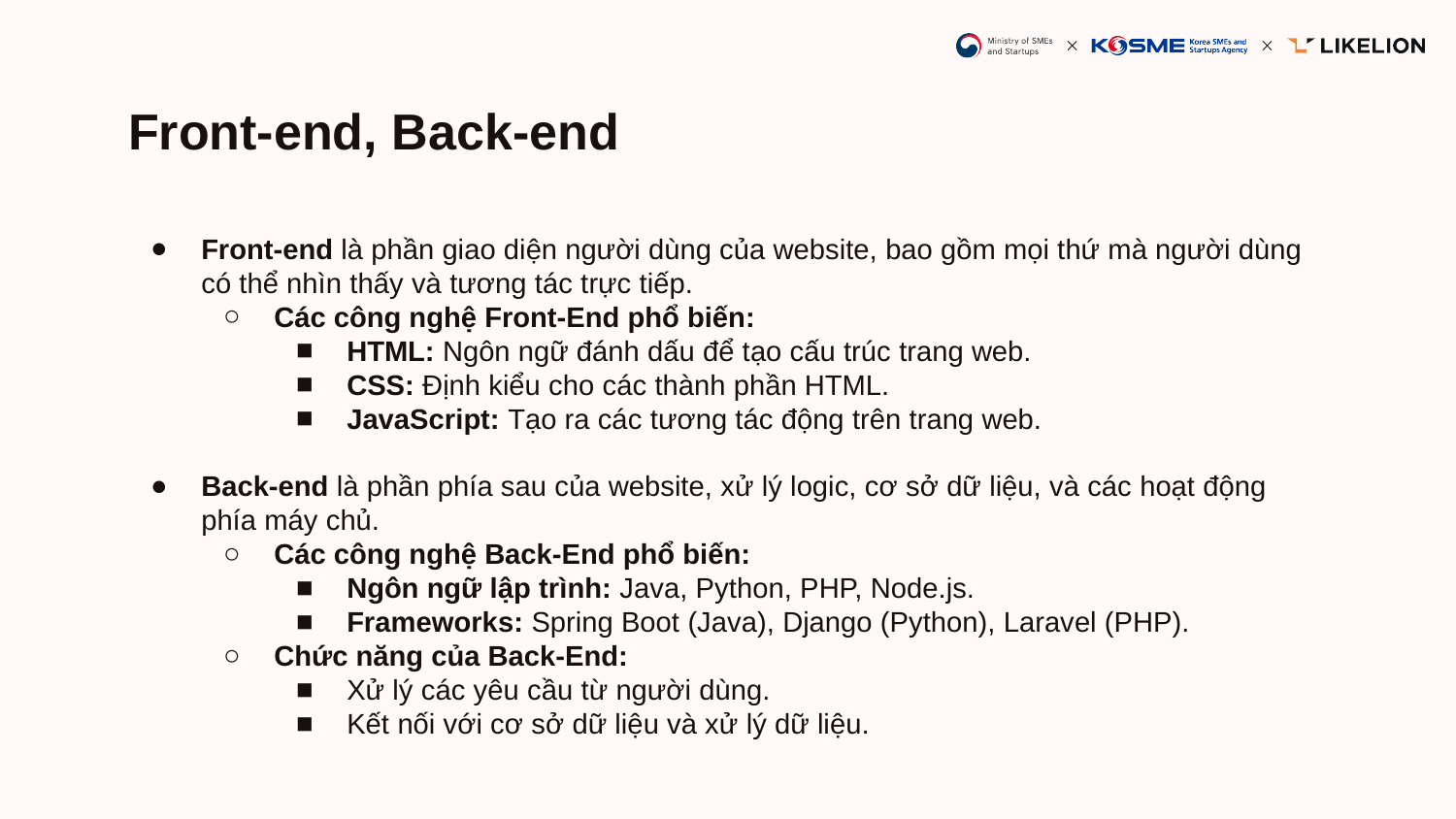

# Front-end, Back-end
Front-end là phần giao diện người dùng của website, bao gồm mọi thứ mà người dùng có thể nhìn thấy và tương tác trực tiếp.
Các công nghệ Front-End phổ biến:
HTML: Ngôn ngữ đánh dấu để tạo cấu trúc trang web.
CSS: Định kiểu cho các thành phần HTML.
JavaScript: Tạo ra các tương tác động trên trang web.

Back-end là phần phía sau của website, xử lý logic, cơ sở dữ liệu, và các hoạt động phía máy chủ.
Các công nghệ Back-End phổ biến:
Ngôn ngữ lập trình: Java, Python, PHP, Node.js.
Frameworks: Spring Boot (Java), Django (Python), Laravel (PHP).
Chức năng của Back-End:
Xử lý các yêu cầu từ người dùng.
Kết nối với cơ sở dữ liệu và xử lý dữ liệu.